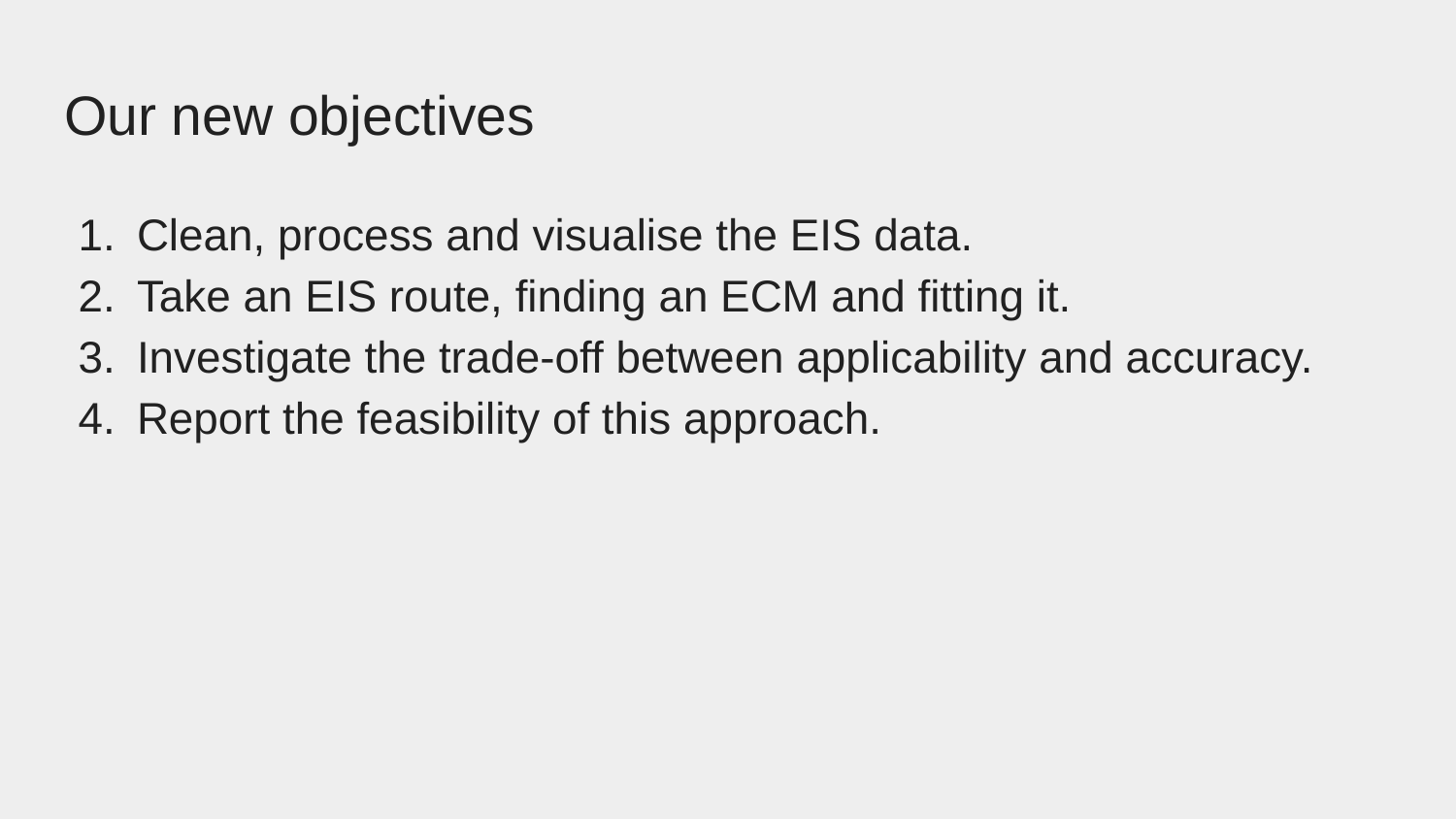

# Our new objectives
Clean, process and visualise the EIS data.
Take an EIS route, finding an ECM and fitting it.
Investigate the trade-off between applicability and accuracy.
Report the feasibility of this approach.